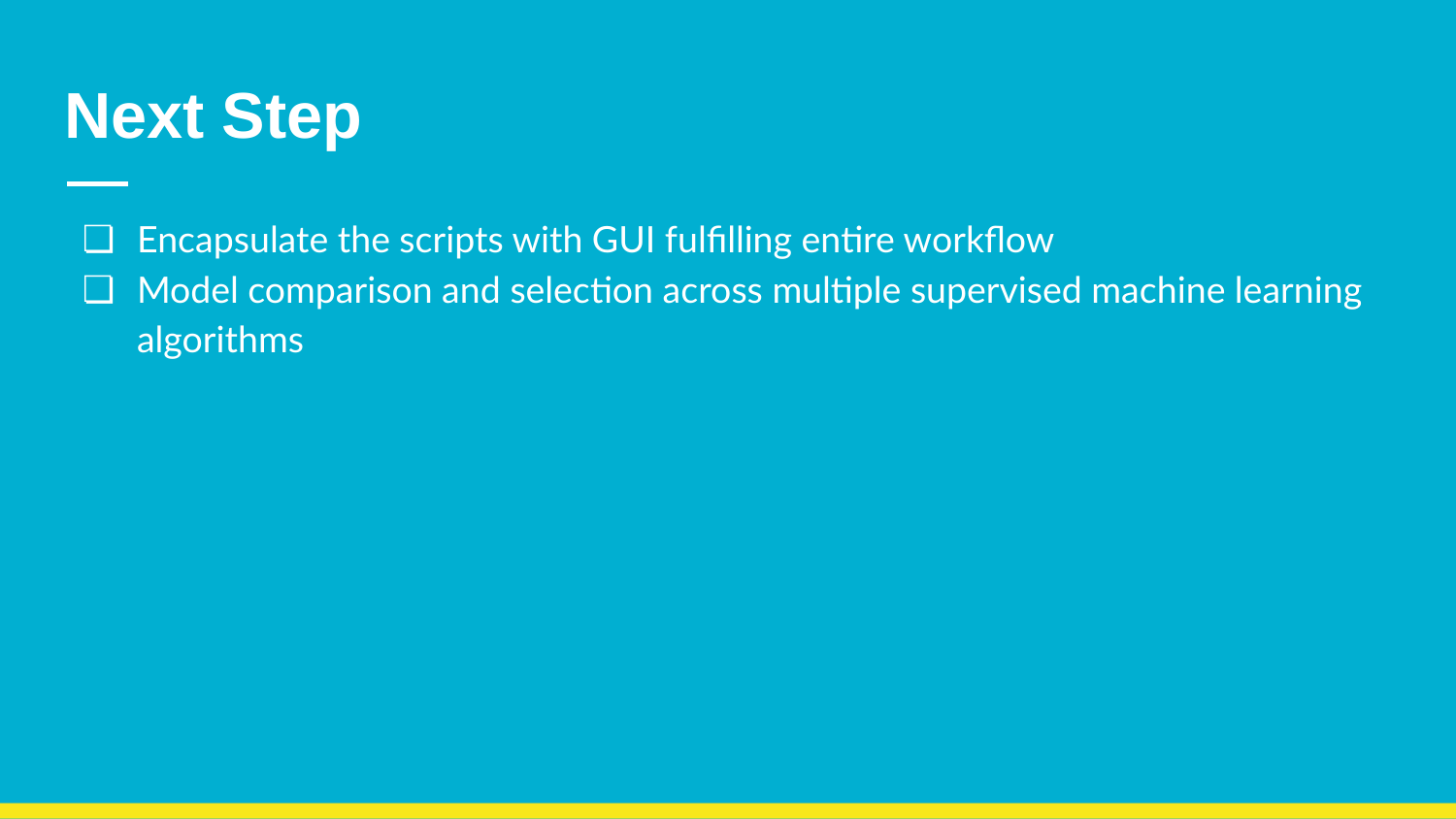

# Next Step
Encapsulate the scripts with GUI fulfilling entire workflow
Model comparison and selection across multiple supervised machine learning algorithms